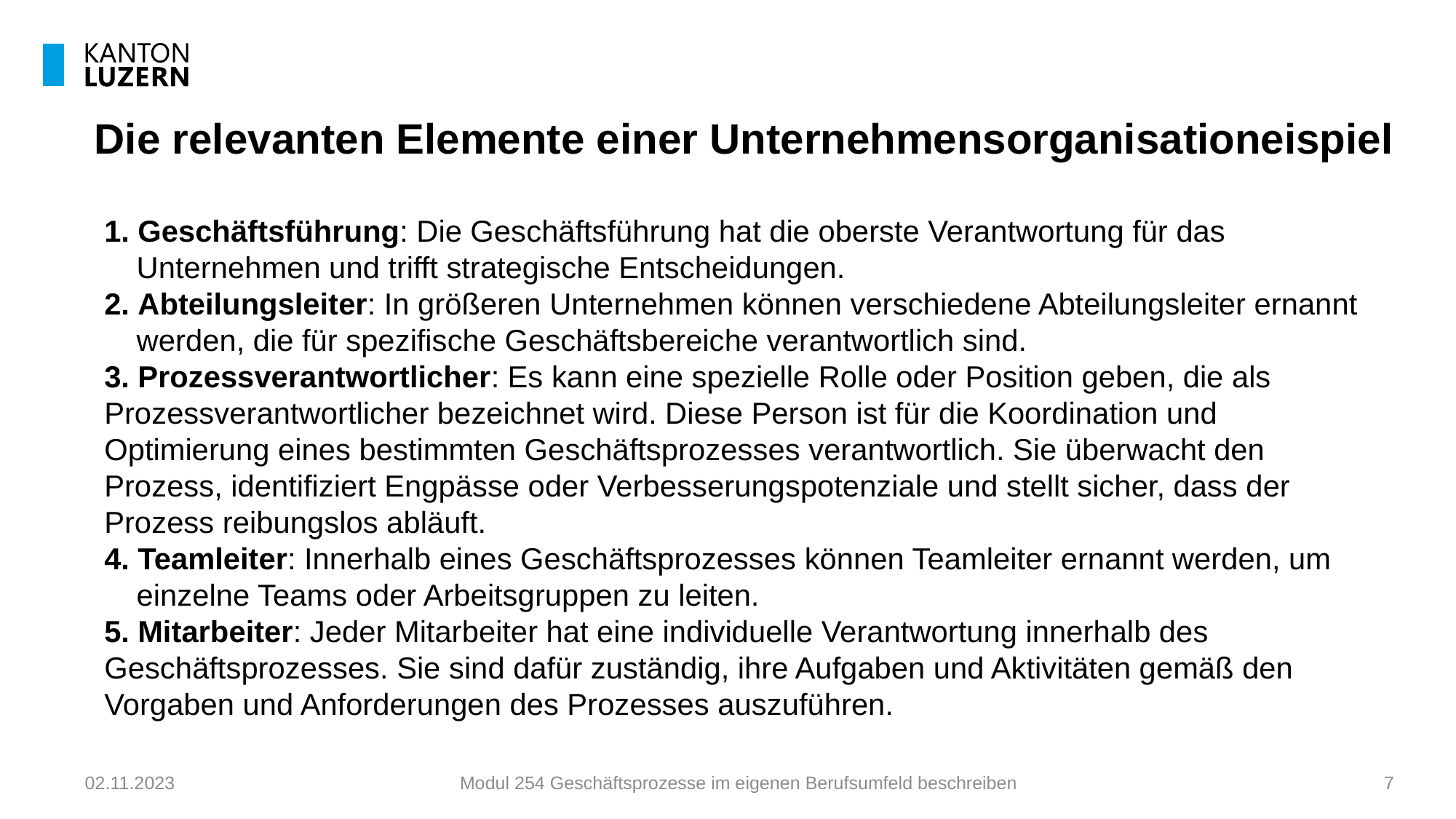

# Die relevanten Elemente einer Unternehmensorganisationeispiel
 Geschäftsführung: Die Geschäftsführung hat die oberste Verantwortung für das 		Unternehmen und trifft strategische Entscheidungen.
 Abteilungsleiter: In größeren Unternehmen können verschiedene Abteilungsleiter ernannt 	werden, die für spezifische Geschäftsbereiche verantwortlich sind.
 Prozessverantwortlicher: Es kann eine spezielle Rolle oder Position geben, die als 	Prozessverantwortlicher bezeichnet wird. Diese Person ist für die Koordination und 	Optimierung eines bestimmten Geschäftsprozesses verantwortlich. Sie überwacht den 	Prozess, identifiziert Engpässe oder Verbesserungspotenziale und stellt sicher, dass der 	Prozess reibungslos abläuft.
 Teamleiter: Innerhalb eines Geschäftsprozesses können Teamleiter ernannt werden, um 	einzelne Teams oder Arbeitsgruppen zu leiten.
 Mitarbeiter: Jeder Mitarbeiter hat eine individuelle Verantwortung innerhalb des 	Geschäftsprozesses. Sie sind dafür zuständig, ihre Aufgaben und Aktivitäten gemäß den 	Vorgaben und Anforderungen des Prozesses auszuführen.
02.11.2023
Modul 254 Geschäftsprozesse im eigenen Berufsumfeld beschreiben
7